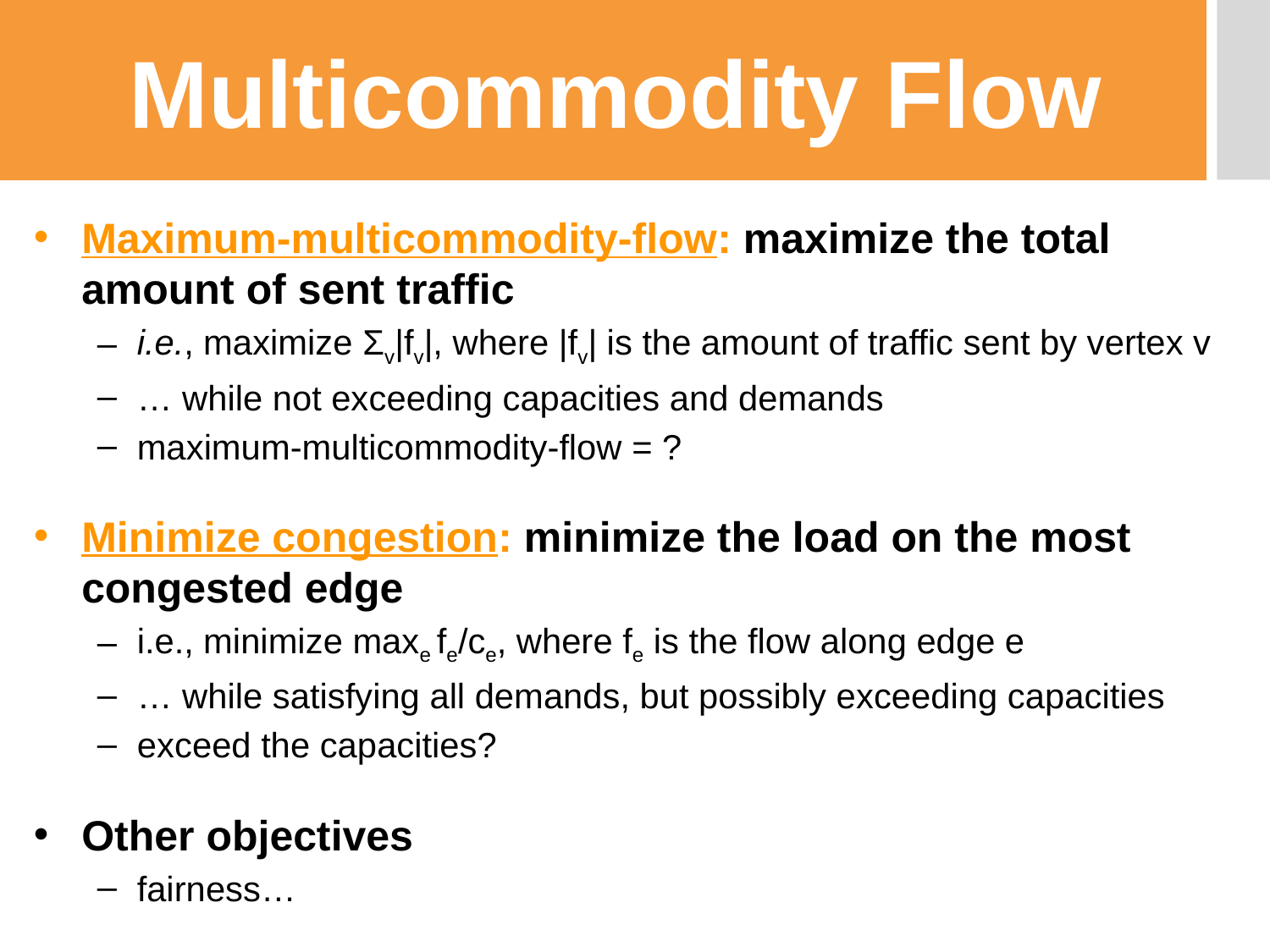

# Multicommodity Flow
Maximum-multicommodity-flow: maximize the total amount of sent traffic
i.e., maximize Σv|fv|, where |fv| is the amount of traffic sent by vertex v
… while not exceeding capacities and demands
maximum-multicommodity-flow = ?

Minimize congestion: minimize the load on the most congested edge
i.e., minimize maxe fe/ce, where fe is the flow along edge e
… while satisfying all demands, but possibly exceeding capacities
exceed the capacities?

Other objectives
fairness…